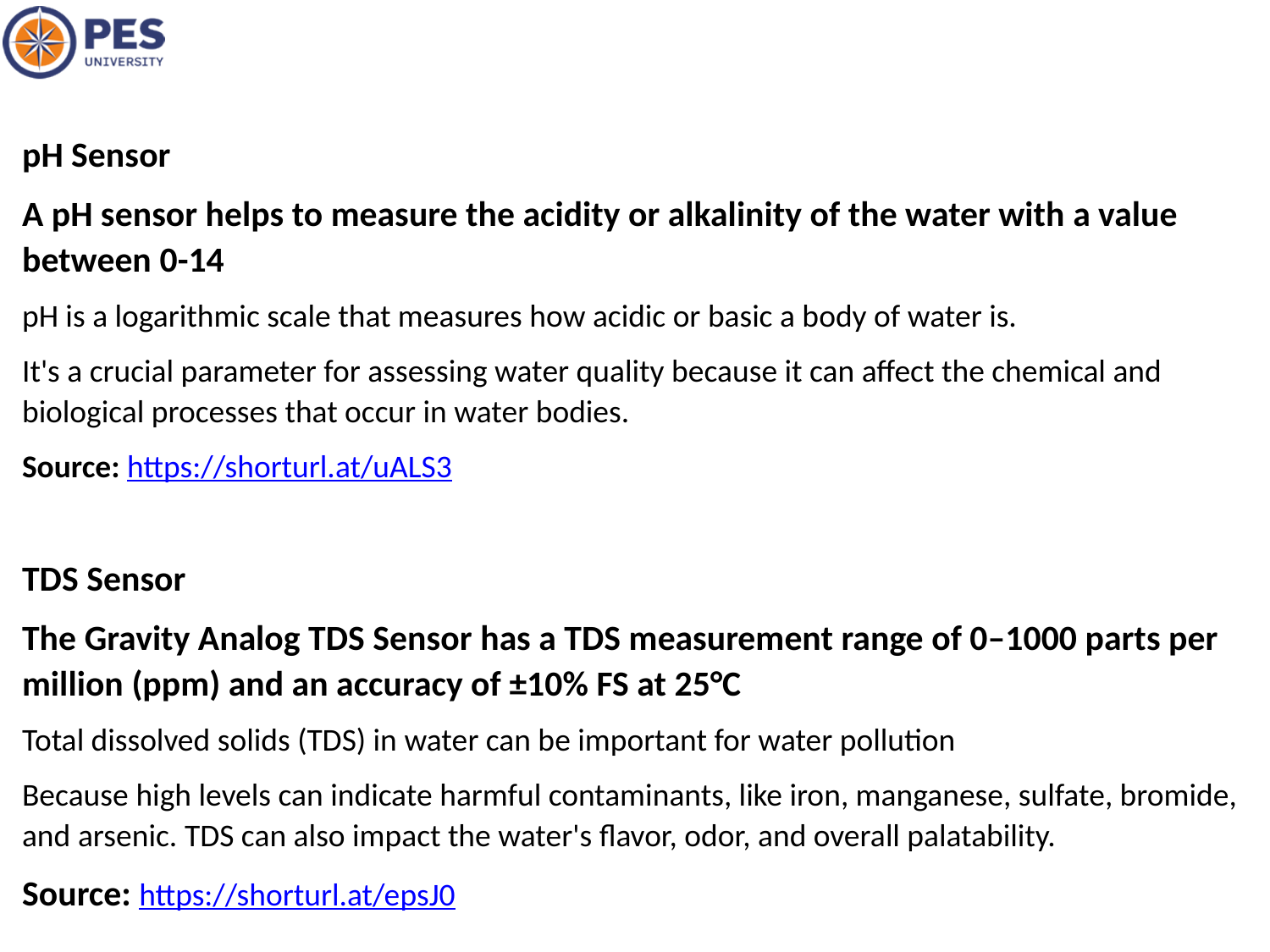

pH Sensor
A pH sensor helps to measure the acidity or alkalinity of the water with a value between 0-14
pH is a logarithmic scale that measures how acidic or basic a body of water is.
It's a crucial parameter for assessing water quality because it can affect the chemical and biological processes that occur in water bodies.
Source: https://shorturl.at/uALS3

TDS Sensor
The Gravity Analog TDS Sensor has a TDS measurement range of 0–1000 parts per million (ppm) and an accuracy of ±10% FS at 25°C
Total dissolved solids (TDS) in water can be important for water pollution
Because high levels can indicate harmful contaminants, like iron, manganese, sulfate, bromide, and arsenic. TDS can also impact the water's flavor, odor, and overall palatability.
Source: https://shorturl.at/epsJ0